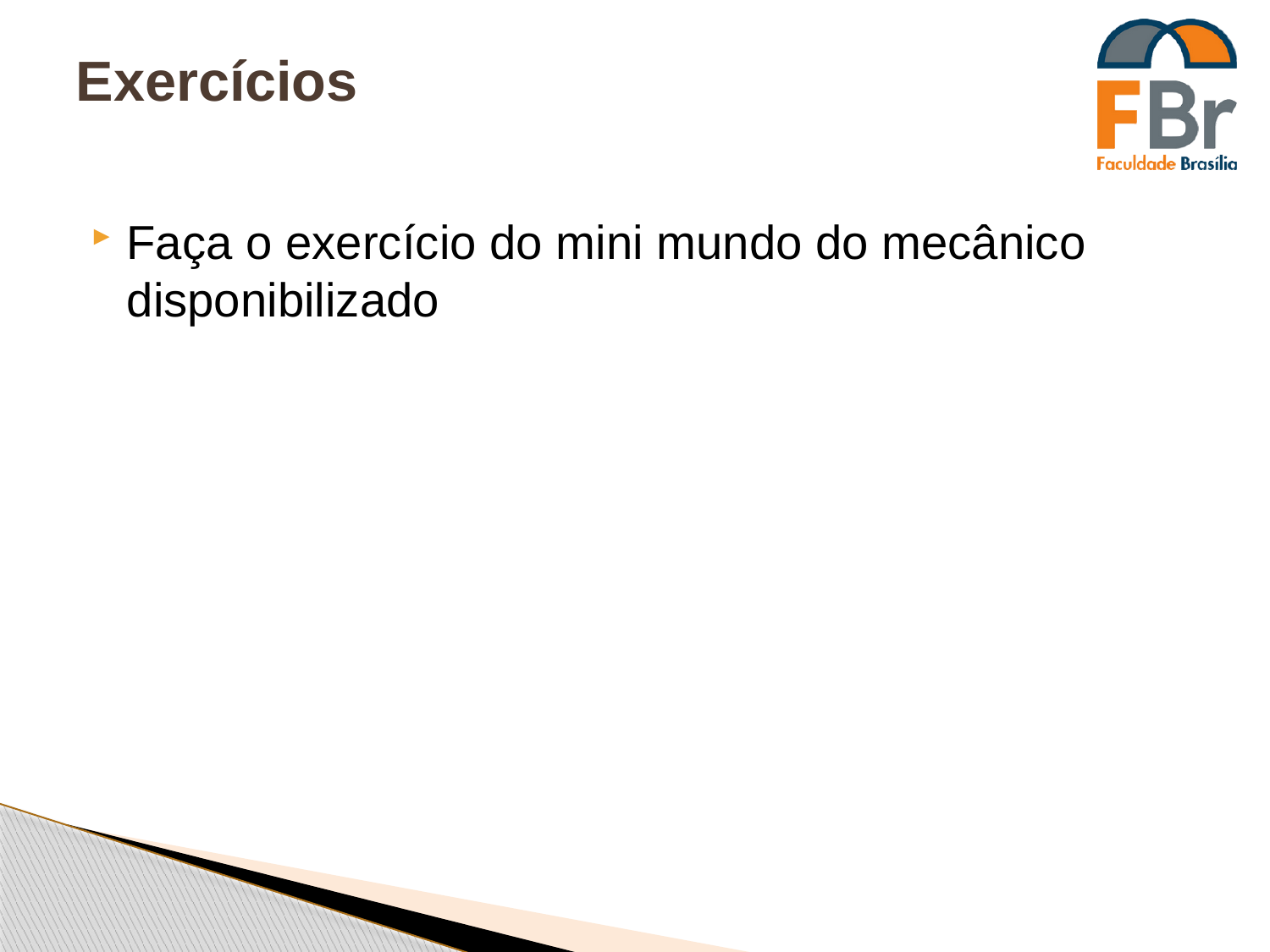

# Exercícios
Faça o exercício do mini mundo do mecânico disponibilizado